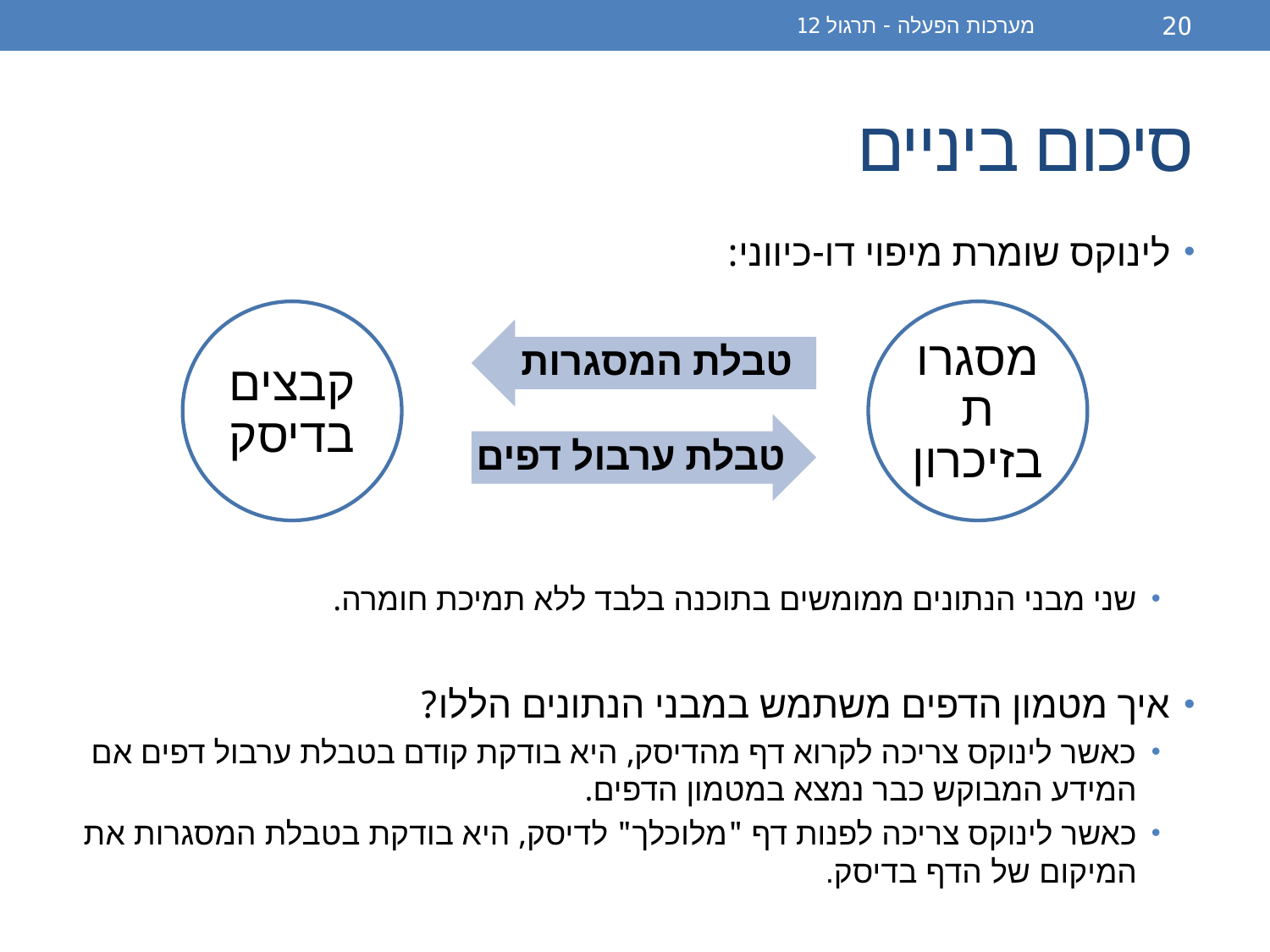

מערכות הפעלה - תרגול 12
20
# סיכום ביניים
לינוקס שומרת מיפוי דו-כיווני:

שני מבני הנתונים ממומשים בתוכנה בלבד ללא תמיכת חומרה.

איך מטמון הדפים משתמש במבני הנתונים הללו?
כאשר לינוקס צריכה לקרוא דף מהדיסק, היא בודקת קודם בטבלת ערבול דפים אם המידע המבוקש כבר נמצא במטמון הדפים.
כאשר לינוקס צריכה לפנות דף "מלוכלך" לדיסק, היא בודקת בטבלת המסגרות את המיקום של הדף בדיסק.
קבצים בדיסק
טבלת ערבול דפים
מסגרות בזיכרון
טבלת המסגרות